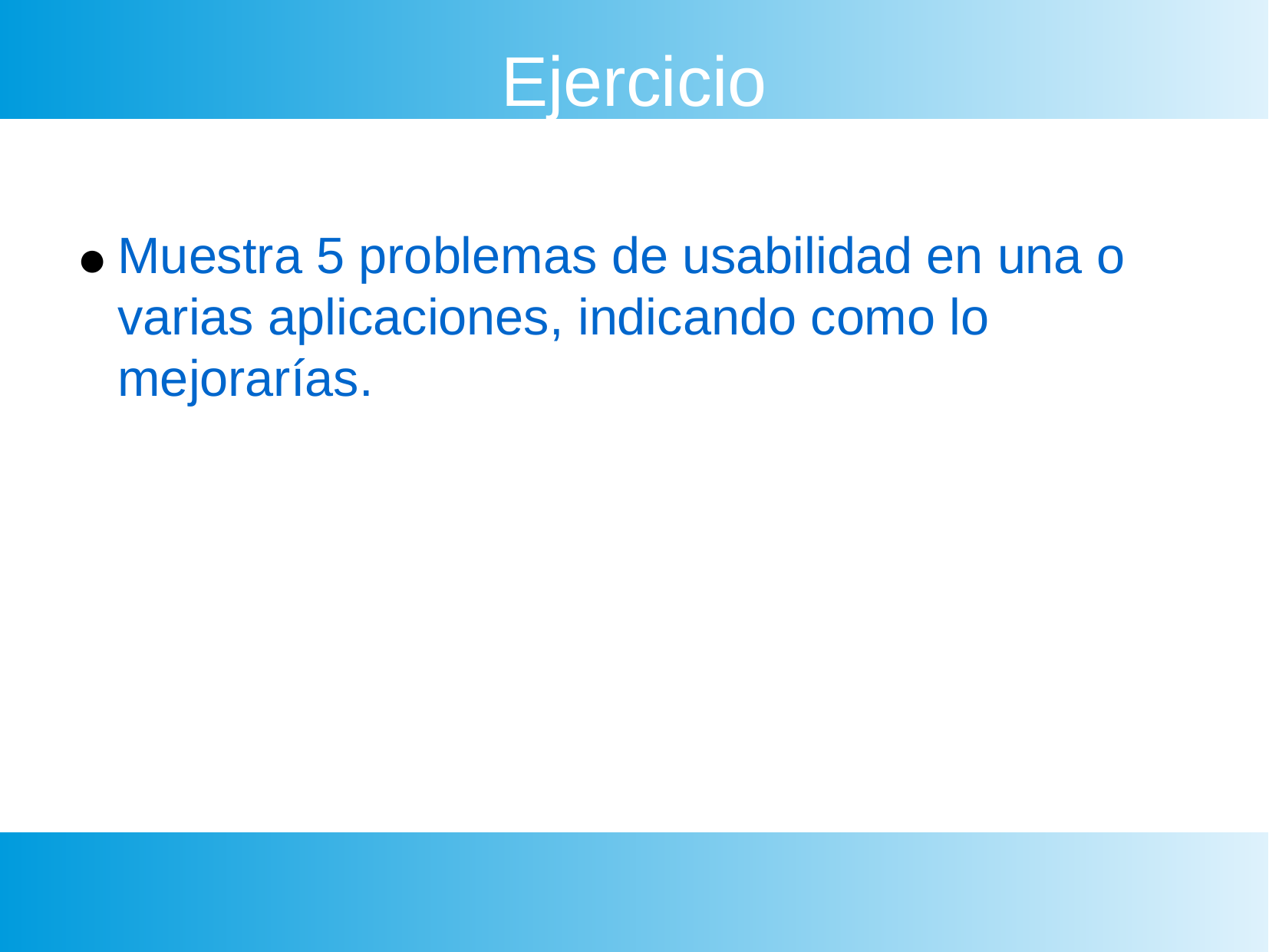

Ejercicio
Muestra 5 problemas de usabilidad en una o varias aplicaciones, indicando como lo mejorarías.